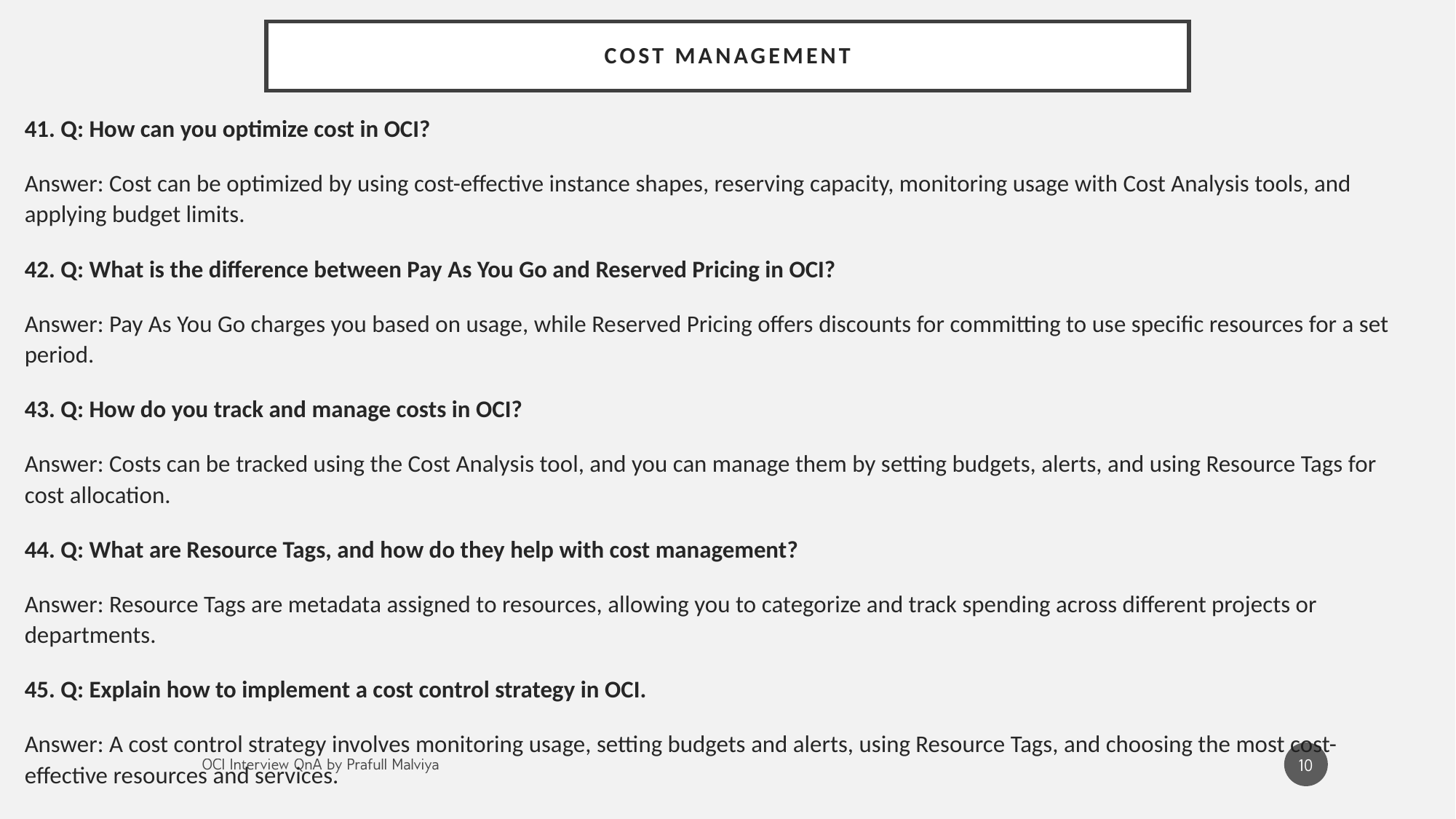

# Cost Management
41. Q: How can you optimize cost in OCI?
Answer: Cost can be optimized by using cost-effective instance shapes, reserving capacity, monitoring usage with Cost Analysis tools, and applying budget limits.
42. Q: What is the difference between Pay As You Go and Reserved Pricing in OCI?
Answer: Pay As You Go charges you based on usage, while Reserved Pricing offers discounts for committing to use specific resources for a set period.
43. Q: How do you track and manage costs in OCI?
Answer: Costs can be tracked using the Cost Analysis tool, and you can manage them by setting budgets, alerts, and using Resource Tags for cost allocation.
44. Q: What are Resource Tags, and how do they help with cost management?
Answer: Resource Tags are metadata assigned to resources, allowing you to categorize and track spending across different projects or departments.
45. Q: Explain how to implement a cost control strategy in OCI.
Answer: A cost control strategy involves monitoring usage, setting budgets and alerts, using Resource Tags, and choosing the most cost-effective resources and services.
10
OCI Interview QnA by Prafull Malviya